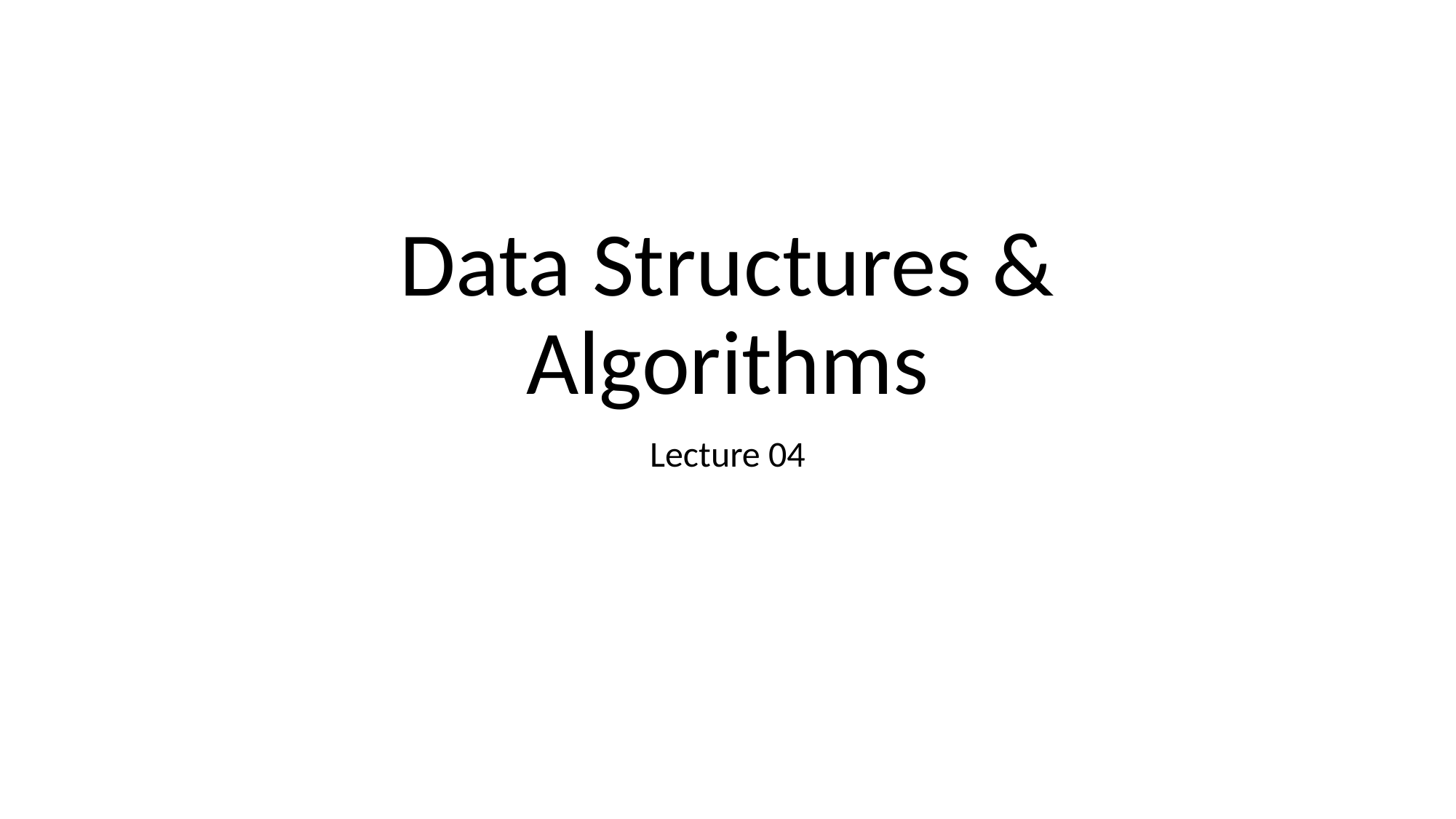

# Data Structures & Algorithms
Lecture 04